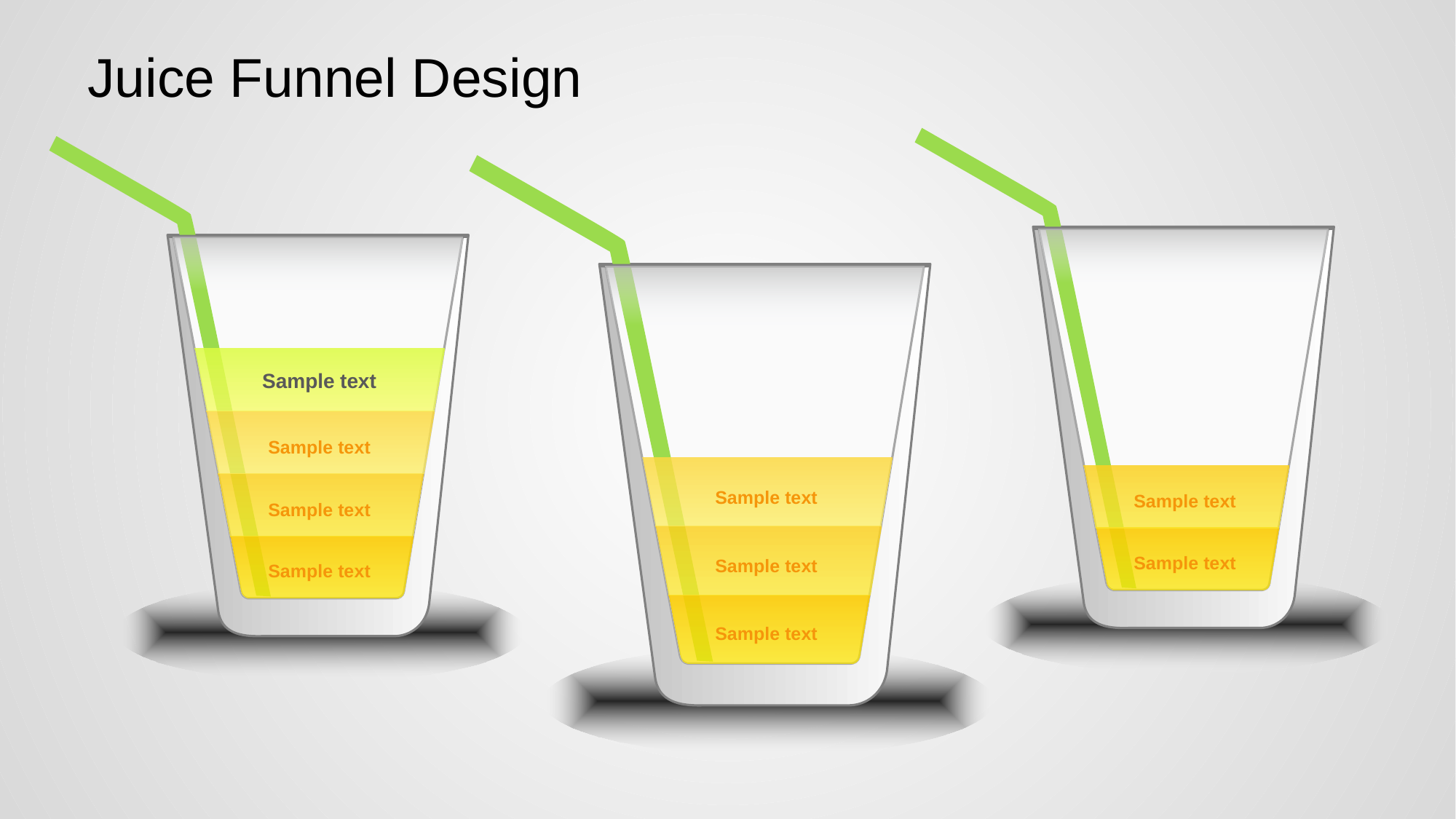

# Juice Funnel Design

Sample text

Sample text

Sample text

Sample text

Sample text

Sample text

Sample text

Sample text

Sample text